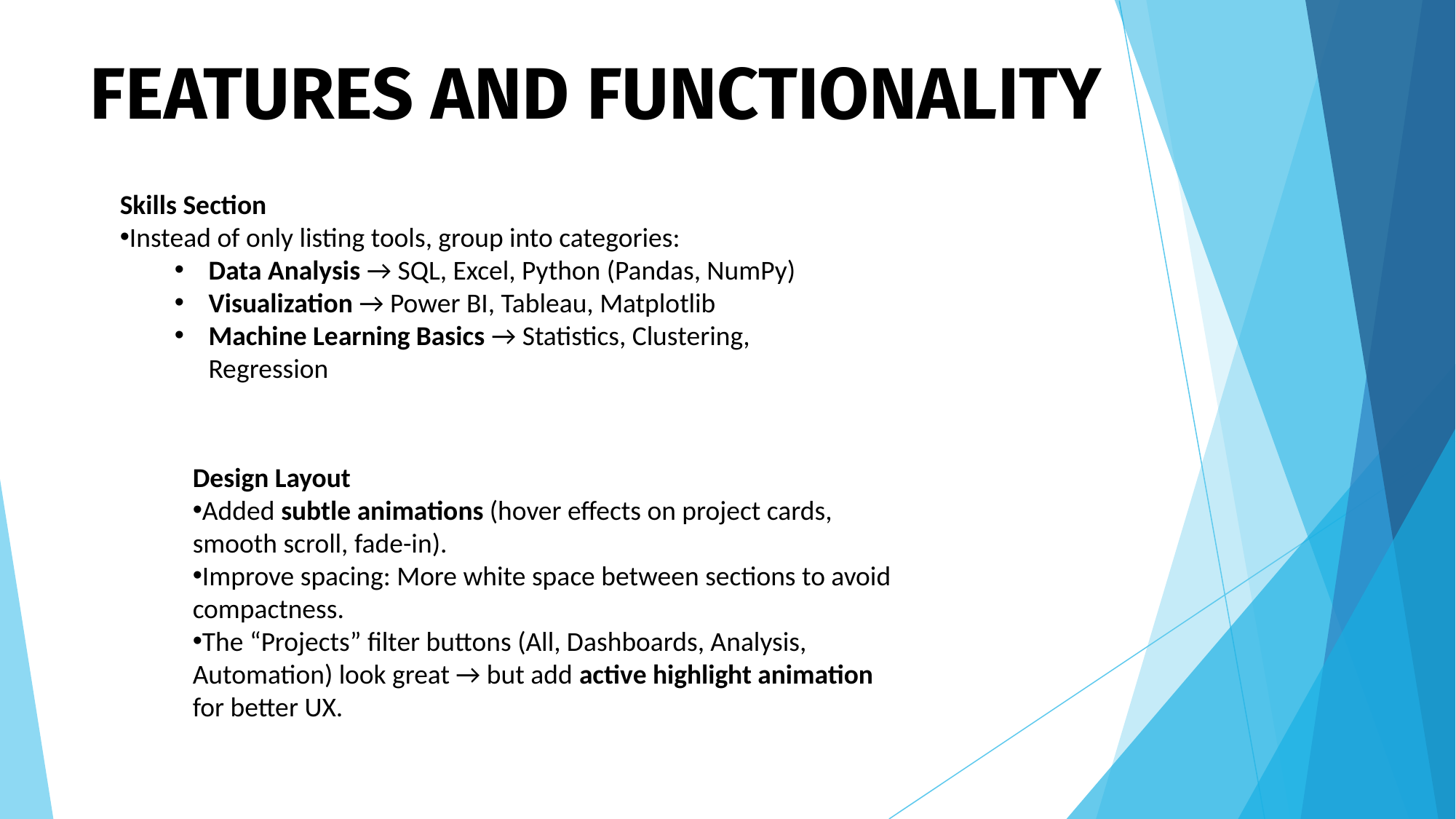

# FEATURES AND FUNCTIONALITY
Skills Section
Instead of only listing tools, group into categories:
Data Analysis → SQL, Excel, Python (Pandas, NumPy)
Visualization → Power BI, Tableau, Matplotlib
Machine Learning Basics → Statistics, Clustering, Regression
Design Layout
Added subtle animations (hover effects on project cards, smooth scroll, fade-in).
Improve spacing: More white space between sections to avoid compactness.
The “Projects” filter buttons (All, Dashboards, Analysis, Automation) look great → but add active highlight animation for better UX.